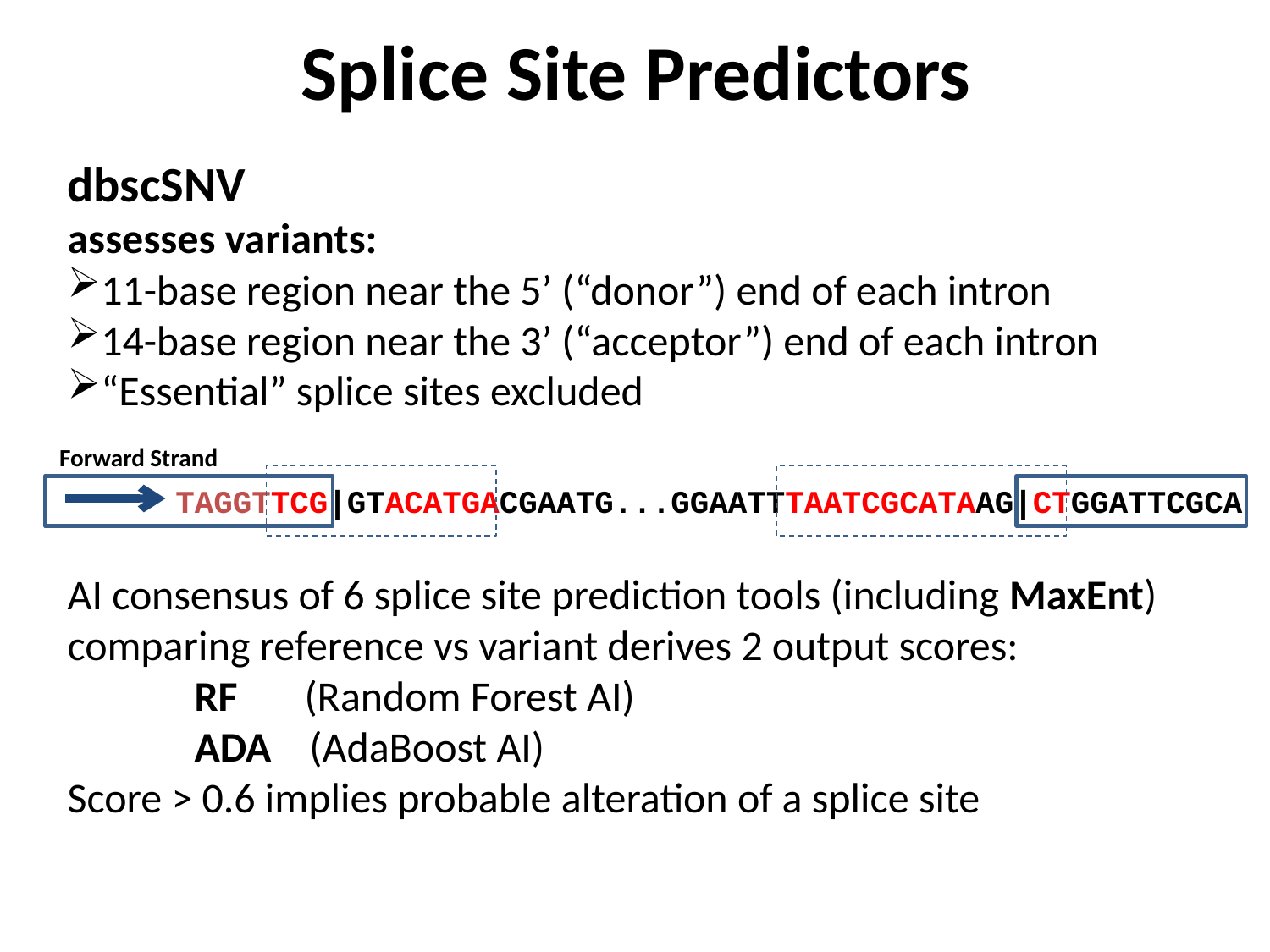

Splice Site Predictors
dbscSNV
assesses variants:
11-base region near the 5’ (“donor”) end of each intron
14-base region near the 3’ (“acceptor”) end of each intron
“Essential” splice sites excluded

AI consensus of 6 splice site prediction tools (including MaxEnt) comparing reference vs variant derives 2 output scores:
	RF       (Random Forest AI)
	ADA    (AdaBoost AI)
Score > 0.6 implies probable alteration of a splice site

Forward Strand

TAGGTTCG|GTACATGACGAATG...GGAATTTAATCGCATAAG|CTGGATTCGCA